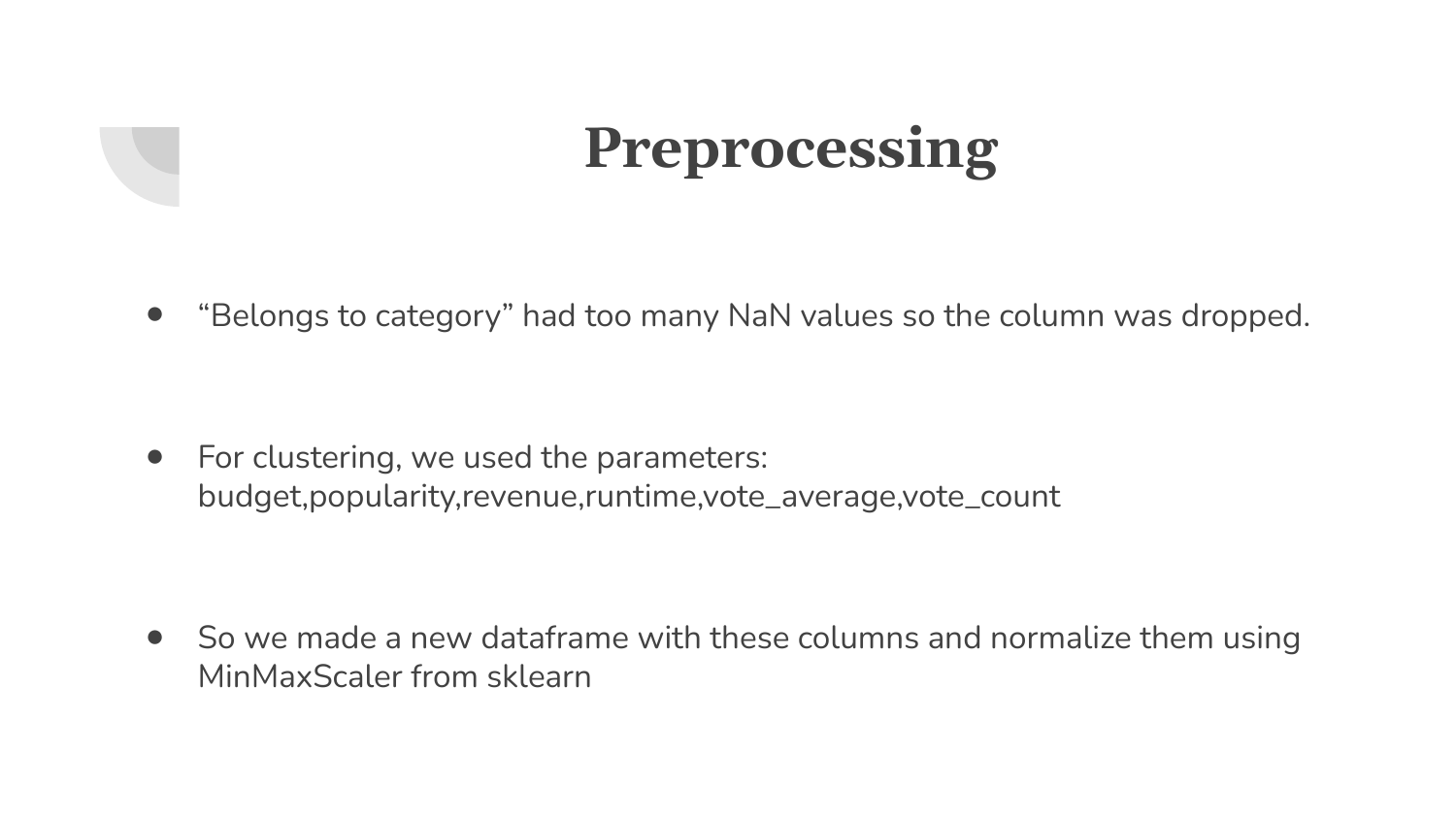

# Preprocessing
“Belongs to category” had too many NaN values so the column was dropped.

For clustering, we used the parameters: budget,popularity,revenue,runtime,vote_average,vote_count

So we made a new dataframe with these columns and normalize them using MinMaxScaler from sklearn